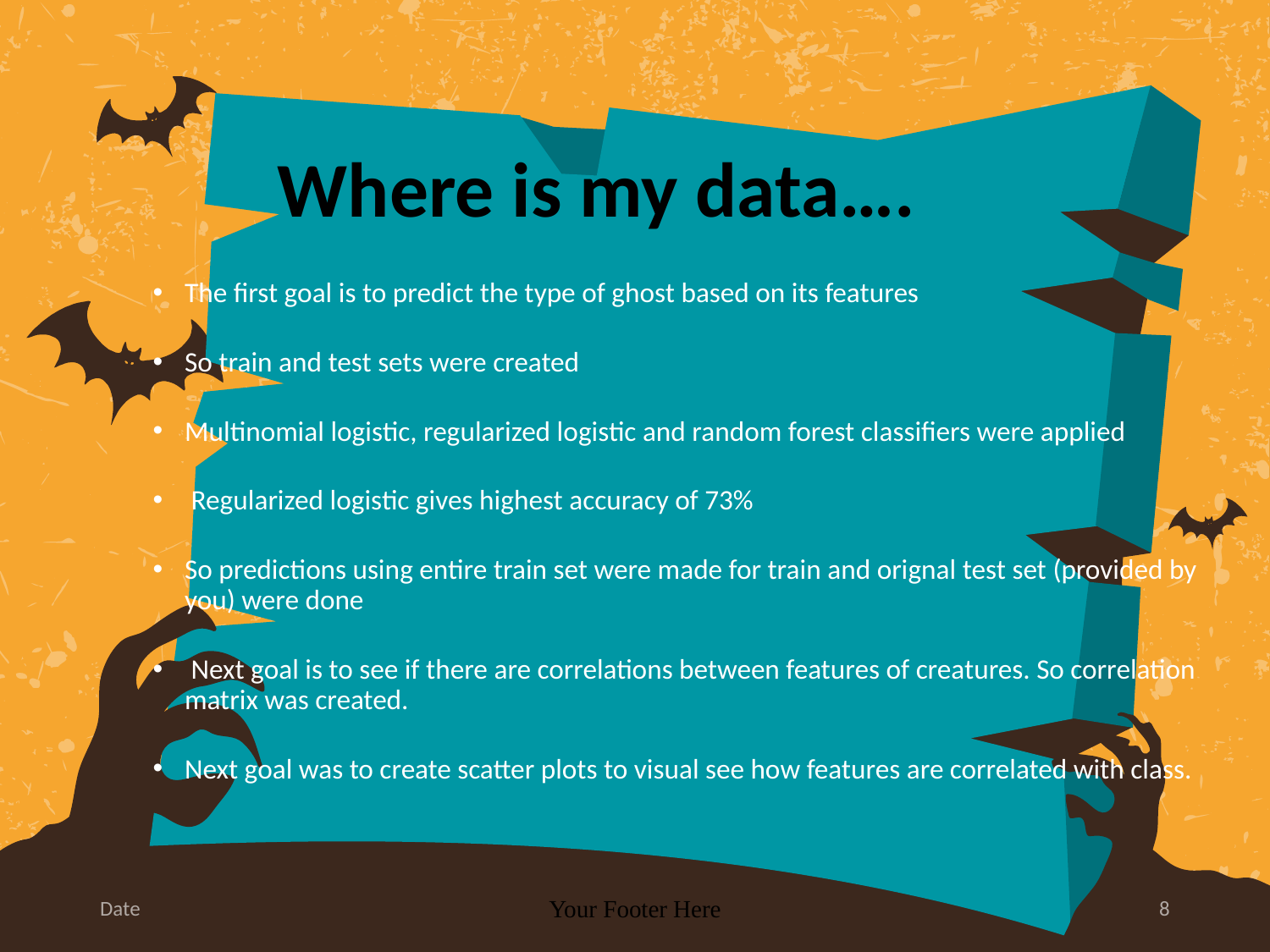

# Where is my data….
The first goal is to predict the type of ghost based on its features
So train and test sets were created
Multinomial logistic, regularized logistic and random forest classifiers were applied
 Regularized logistic gives highest accuracy of 73%
So predictions using entire train set were made for train and orignal test set (provided by you) were done
 Next goal is to see if there are correlations between features of creatures. So correlation matrix was created.
Next goal was to create scatter plots to visual see how features are correlated with class.

Date
Your Footer Here
8